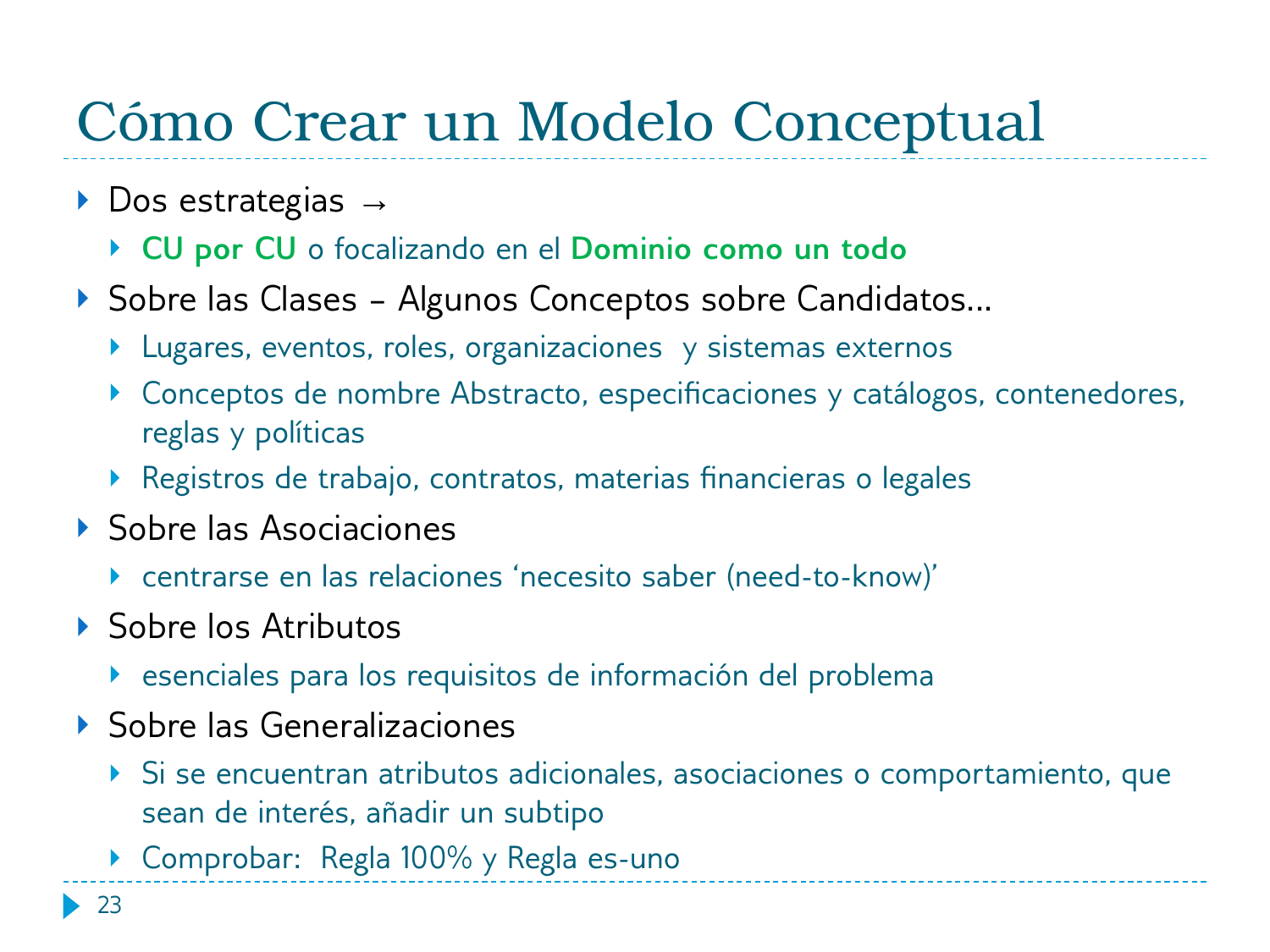

# Cómo Crear un Modelo Conceptual
Dos estrategias →
CU por CU o focalizando en el Dominio como un todo
Sobre las Clases – Algunos Conceptos sobre Candidatos...
Lugares, eventos, roles, organizaciones  y sistemas externos
Conceptos de nombre Abstracto, especificaciones y catálogos, contenedores, reglas y políticas
Registros de trabajo, contratos, materias financieras o legales
Sobre las Asociaciones
centrarse en las relaciones ‘necesito saber (need-to-know)’
Sobre los Atributos
esenciales para los requisitos de información del problema
Sobre las Generalizaciones
Si se encuentran atributos adicionales, asociaciones o comportamiento, que sean de interés, añadir un subtipo
Comprobar:  Regla 100% y Regla es-uno
23